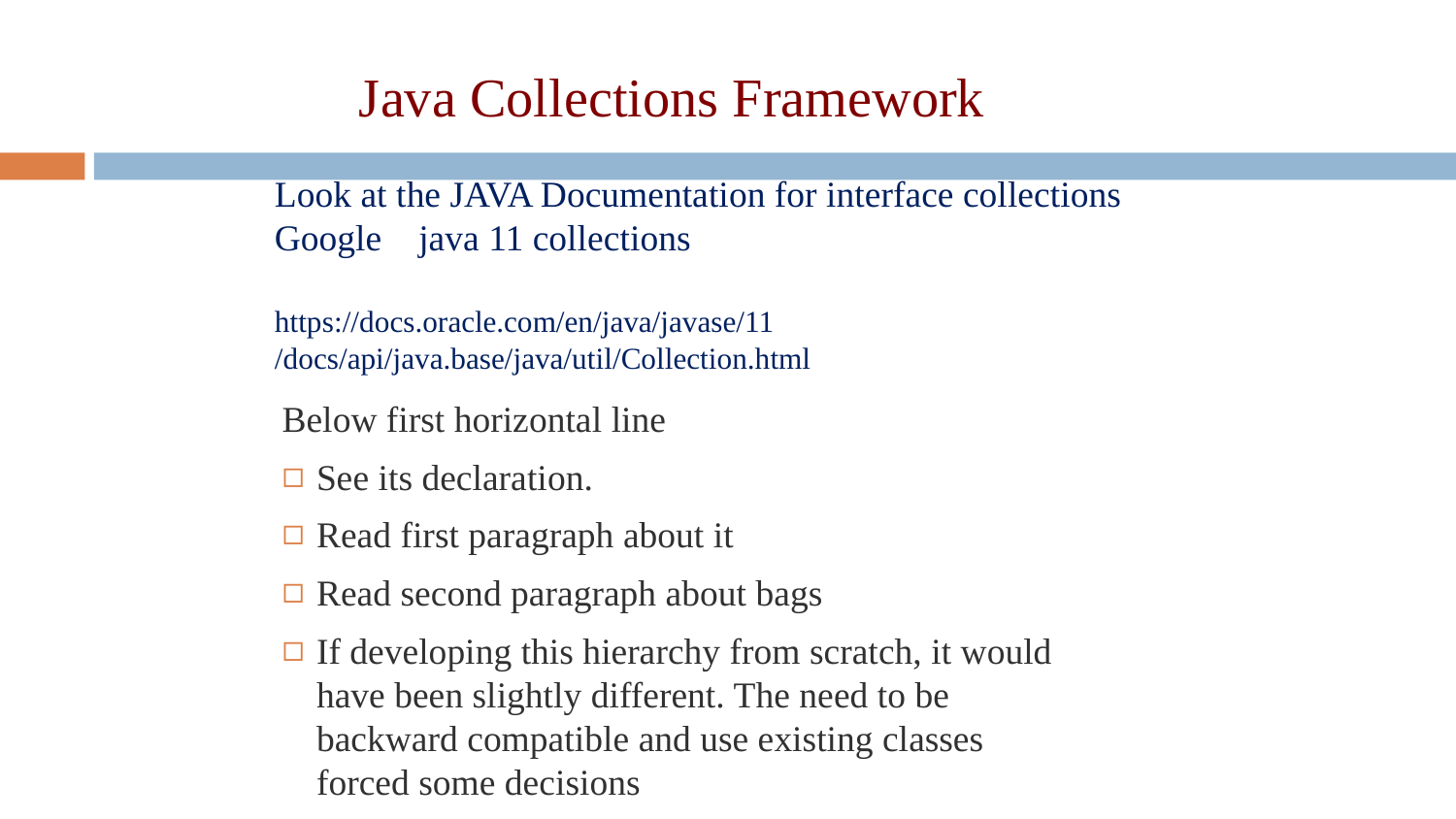

Java Collections Framework
Look at the JAVA Documentation for interface collections
Google    java 11 collections
https://docs.oracle.com/en/java/javase/11
/docs/api/java.base/java/util/Collection.html
Below first horizontal line
See its declaration.
Read first paragraph about it
Read second paragraph about bags
If developing this hierarchy from scratch, it would have been slightly different. The need to be backward compatible and use existing classes forced some decisions